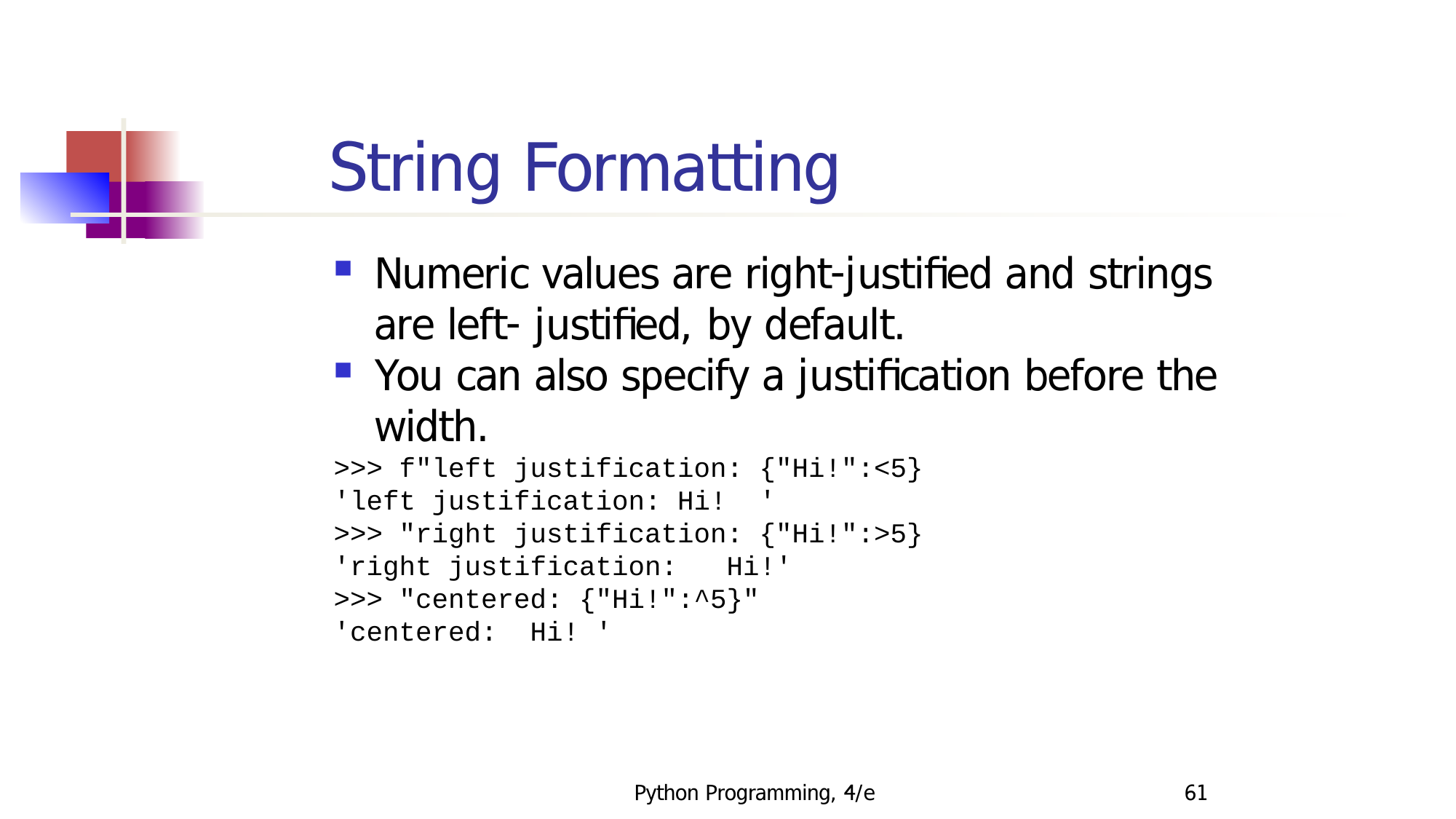

String Formatting
Numeric values are right-justified and strings are left- justified, by default.
You can also specify a justification before the width.
>>> f"left justification: {"Hi!":<5}
'left justification: Hi!  '
>>> "right justification: {"Hi!":>5}
'right justification:   Hi!'
>>> "centered: {"Hi!":^5}"
'centered:  Hi! '
Python Programming, 4/e
61